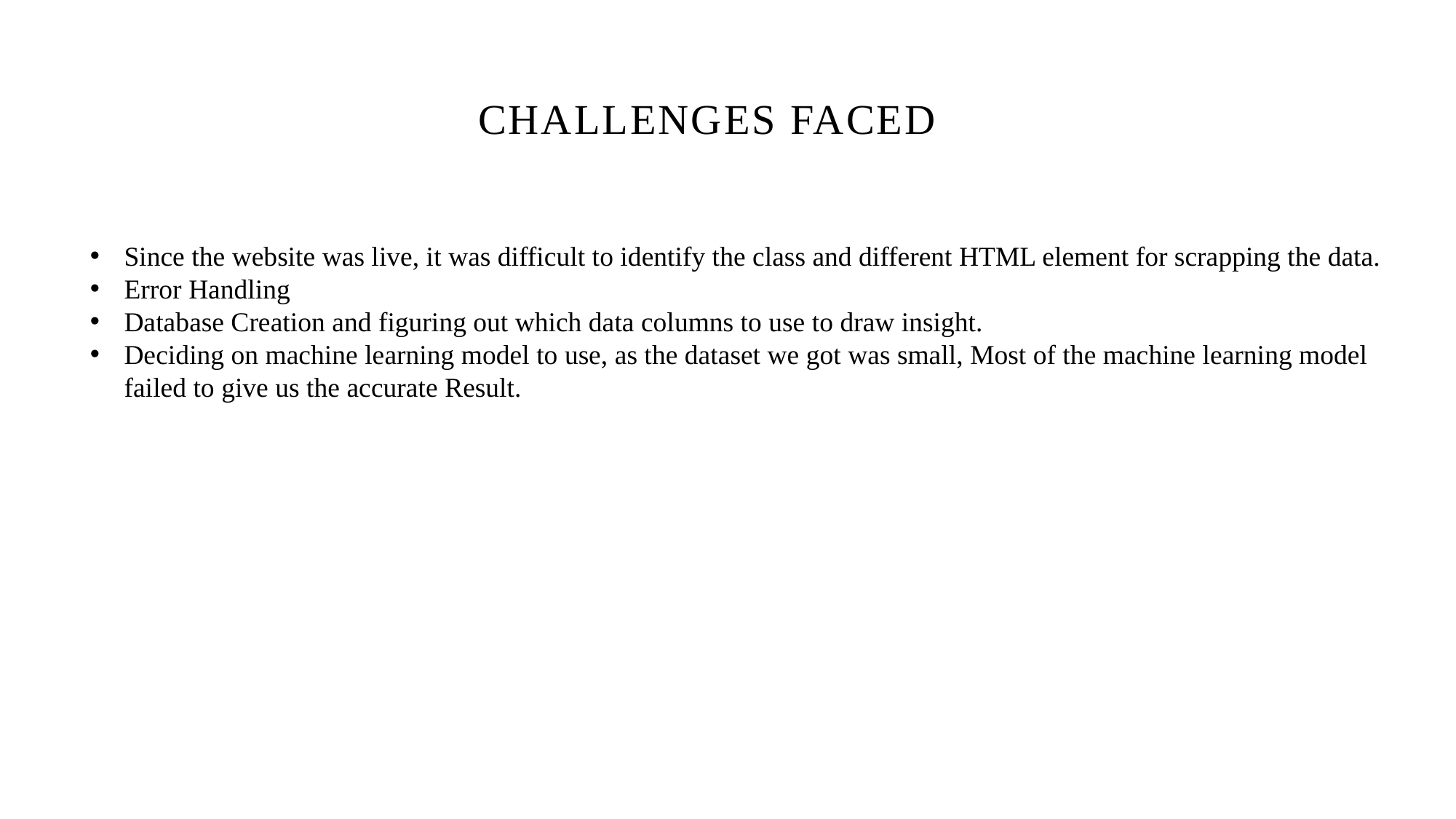

# Challenges Faced
Since the website was live, it was difficult to identify the class and different HTML element for scrapping the data.
Error Handling
Database Creation and figuring out which data columns to use to draw insight.
Deciding on machine learning model to use, as the dataset we got was small, Most of the machine learning model failed to give us the accurate Result.